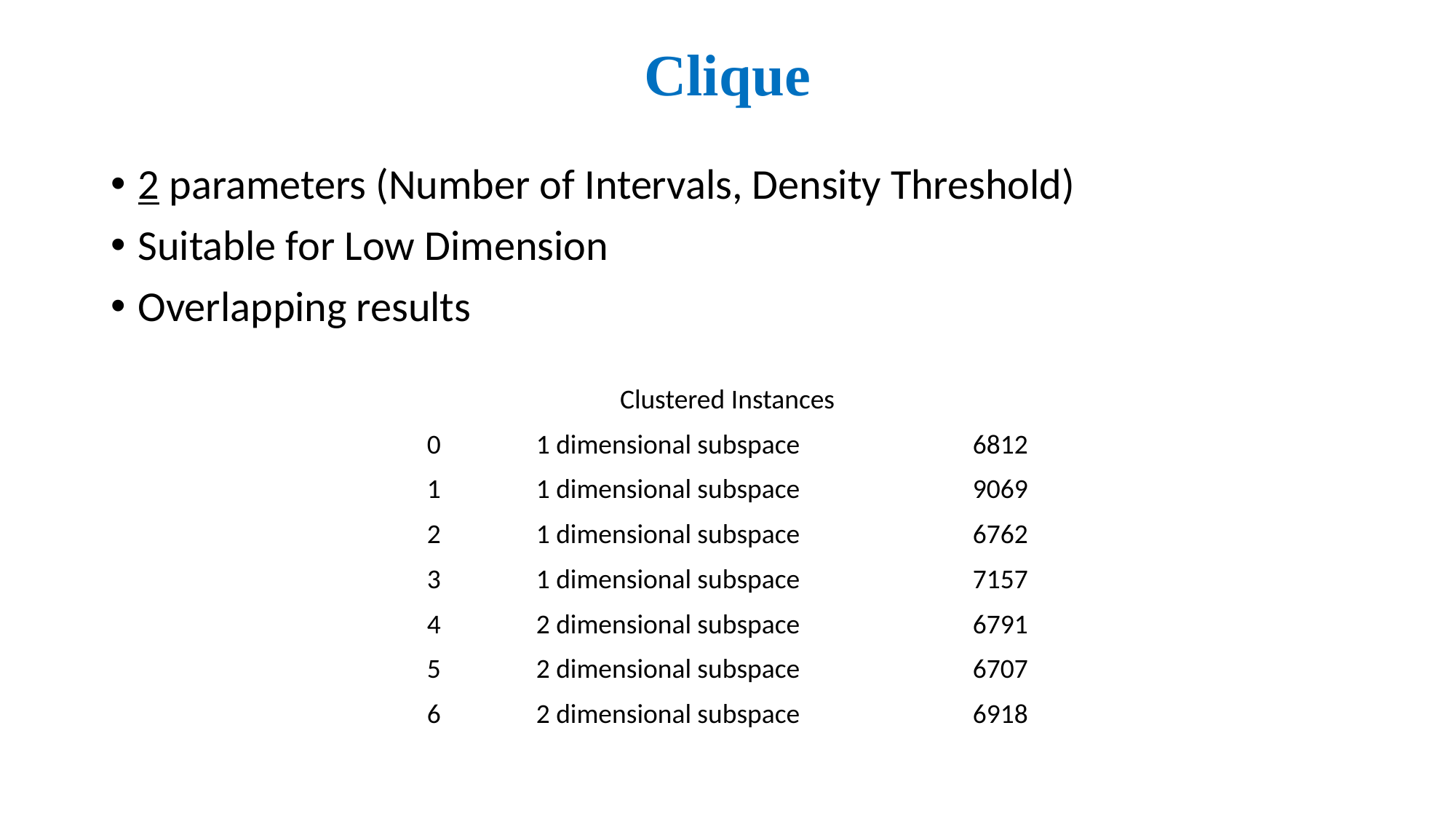

Clique
2 parameters (Number of Intervals, Density Threshold)
Suitable for Low Dimension
Overlapping results
Clustered Instances
0	1 dimensional subspace		6812
1	1 dimensional subspace		9069
2	1 dimensional subspace		6762
3	1 dimensional subspace		7157
4	2 dimensional subspace		6791
5	2 dimensional subspace		6707
6	2 dimensional subspace		6918